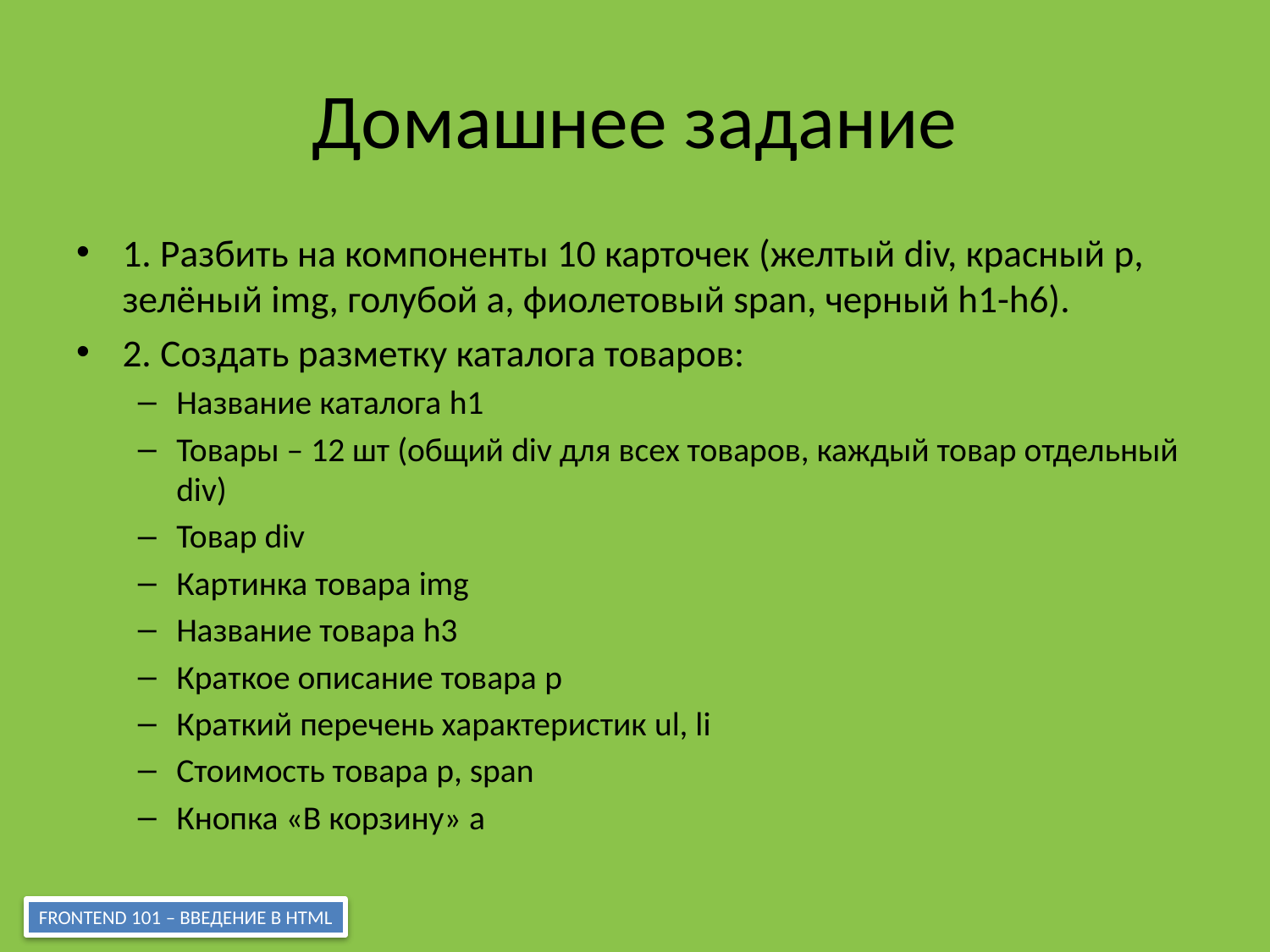

# Домашнее задание
1. Разбить на компоненты 10 карточек (желтый div, красный p, зелёный img, голубой a, фиолетовый span, черный h1-h6).
2. Создать разметку каталога товаров:
Название каталога h1
Товары – 12 шт (общий div для всех товаров, каждый товар отдельный div)
Товар div
Картинка товара img
Название товара h3
Краткое описание товара p
Краткий перечень характеристик ul, li
Стоимость товара p, span
Кнопка «В корзину» a

FRONTEND 101 – ВВЕДЕНИЕ В HTML